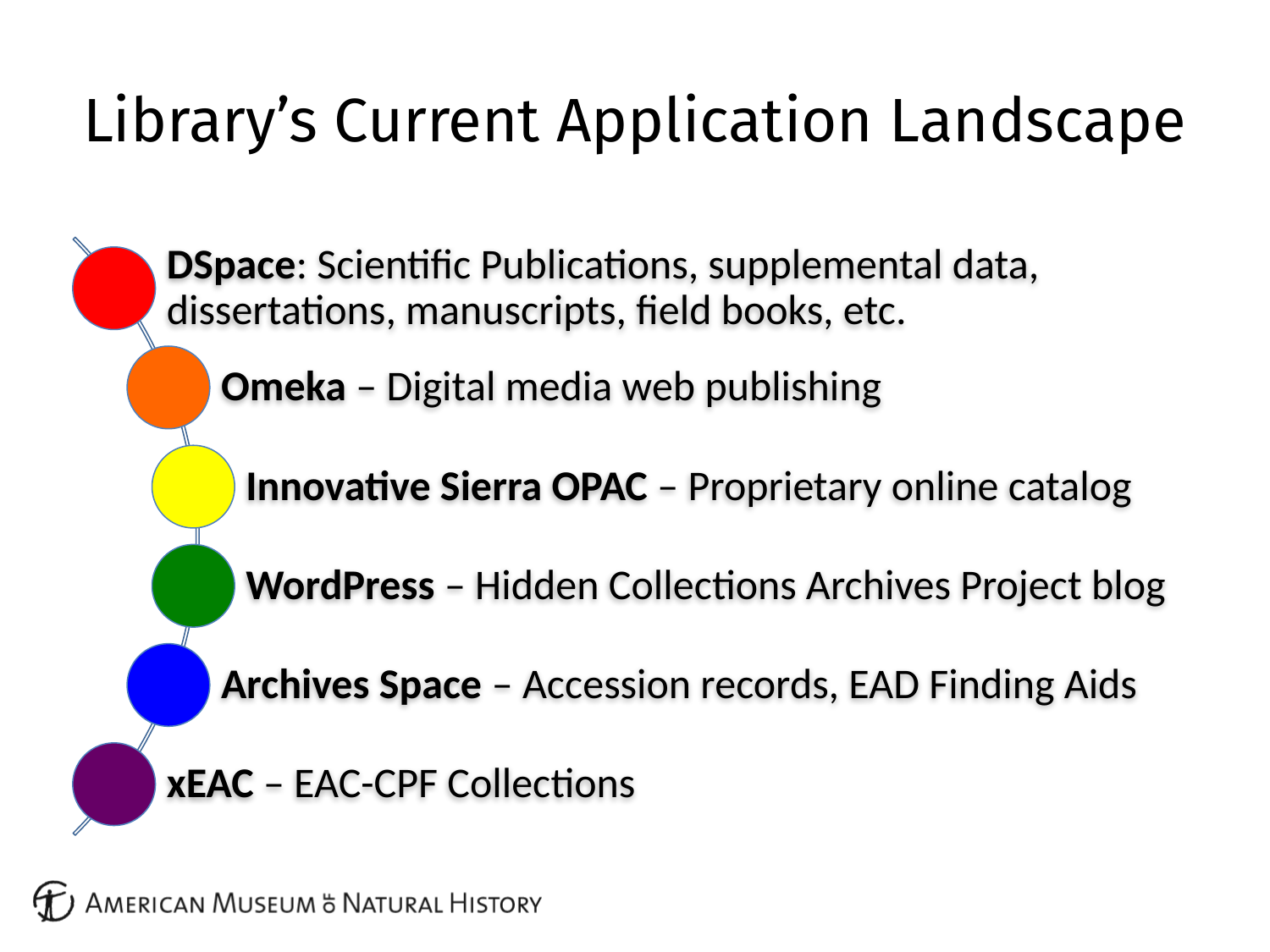

# Library’s Current Application Landscape
DSpace: Scientific Publications, supplemental data, dissertations, manuscripts, field books, etc.
Omeka – Digital media web publishing
Innovative Sierra OPAC – Proprietary online catalog
WordPress – Hidden Collections Archives Project blog
Archives Space – Accession records, EAD Finding Aids
xEAC – EAC-CPF Collections